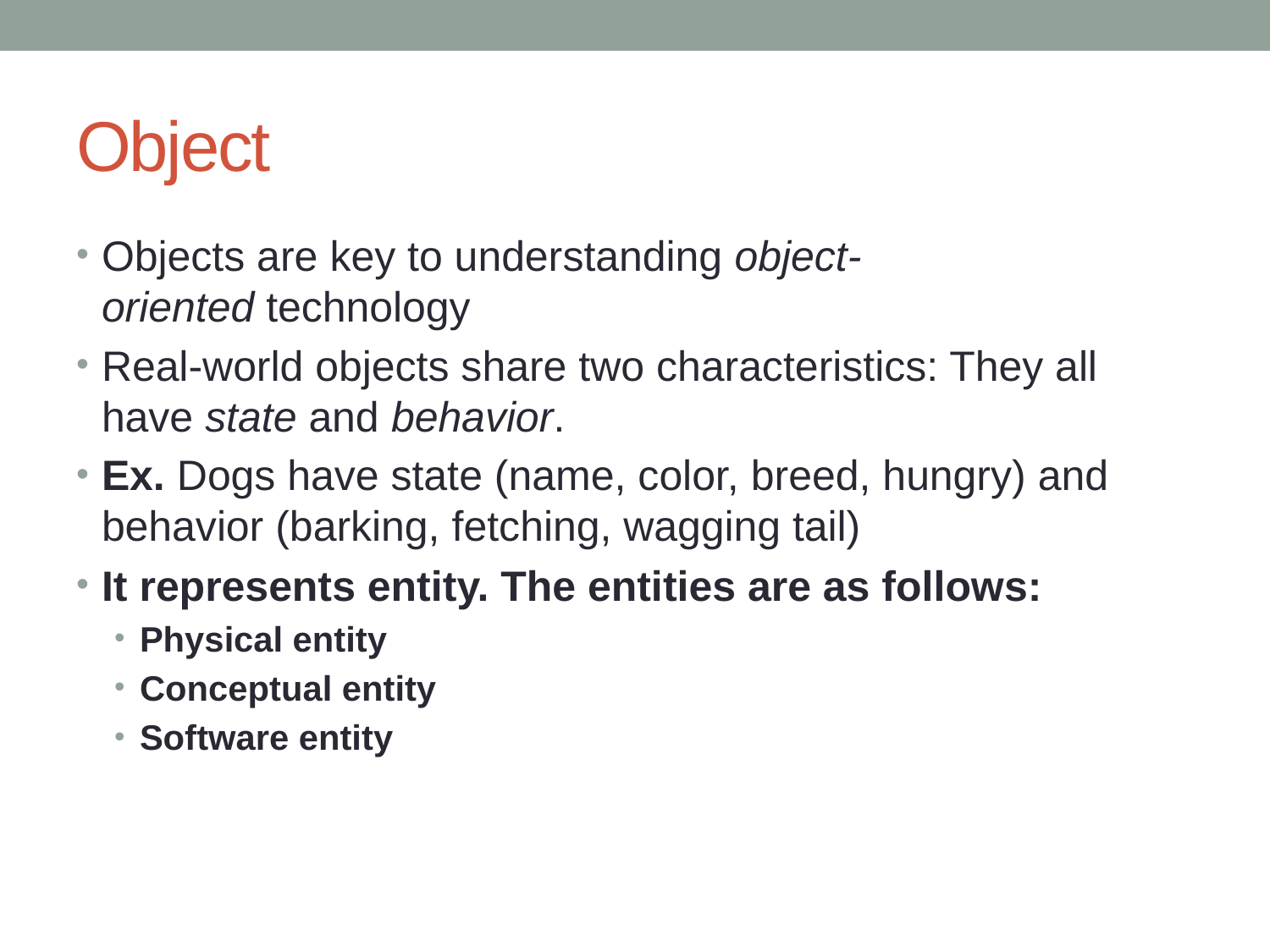

# Object
Objects are key to understanding object-oriented technology
Real-world objects share two characteristics: They all have state and behavior.
Ex. Dogs have state (name, color, breed, hungry) and behavior (barking, fetching, wagging tail)
It represents entity. The entities are as follows:
Physical entity
Conceptual entity
Software entity